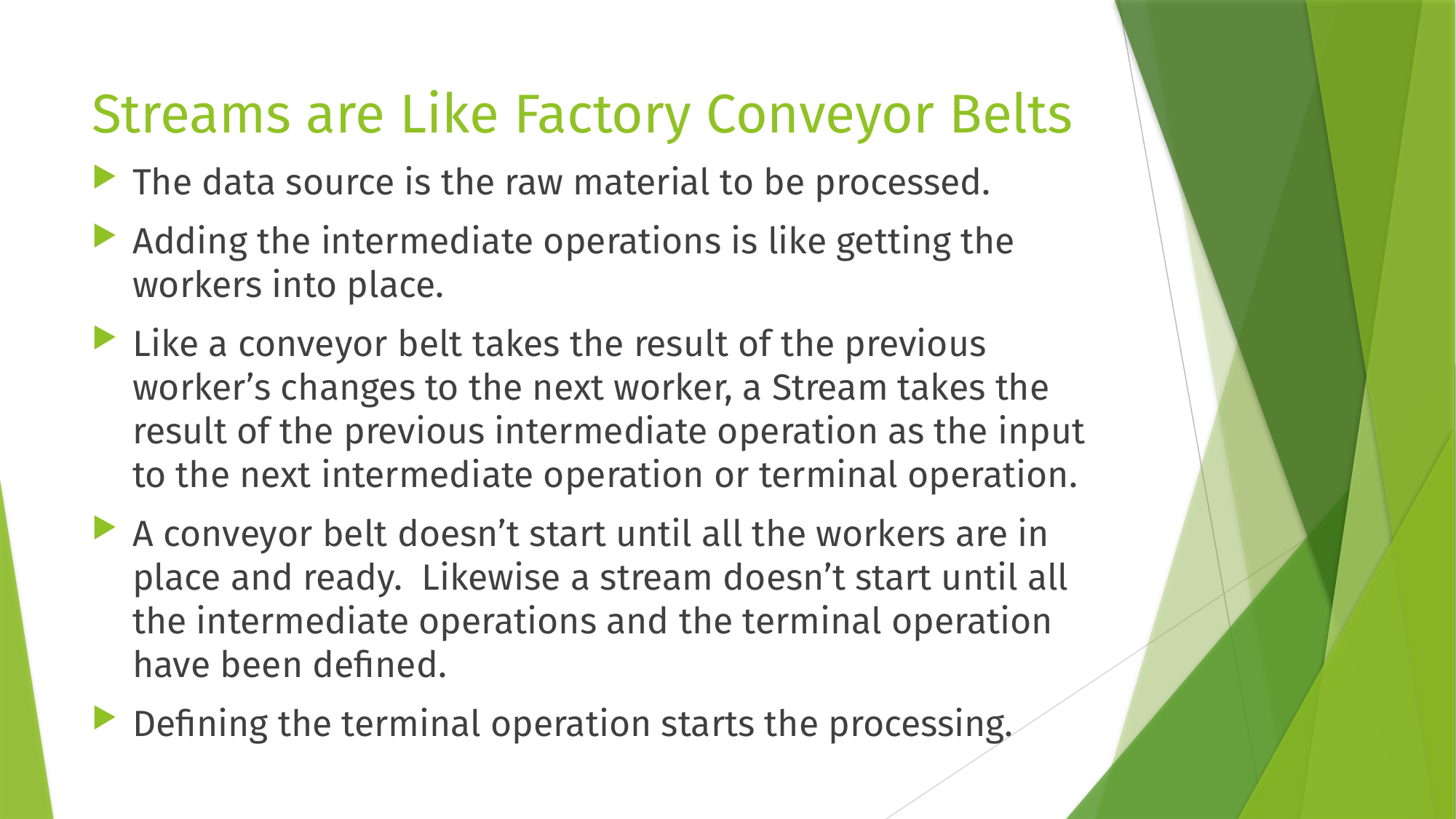

# Streams are Like Factory Conveyor Belts
The data source is the raw material to be processed.
Adding the intermediate operations is like getting the workers into place.
Like a conveyor belt takes the result of the previous worker’s changes to the next worker, a Stream takes the result of the previous intermediate operation as the input to the next intermediate operation or terminal operation.
A conveyor belt doesn’t start until all the workers are in place and ready.  Likewise a stream doesn’t start until all the intermediate operations and the terminal operation have been defined.
Defining the terminal operation starts the processing.